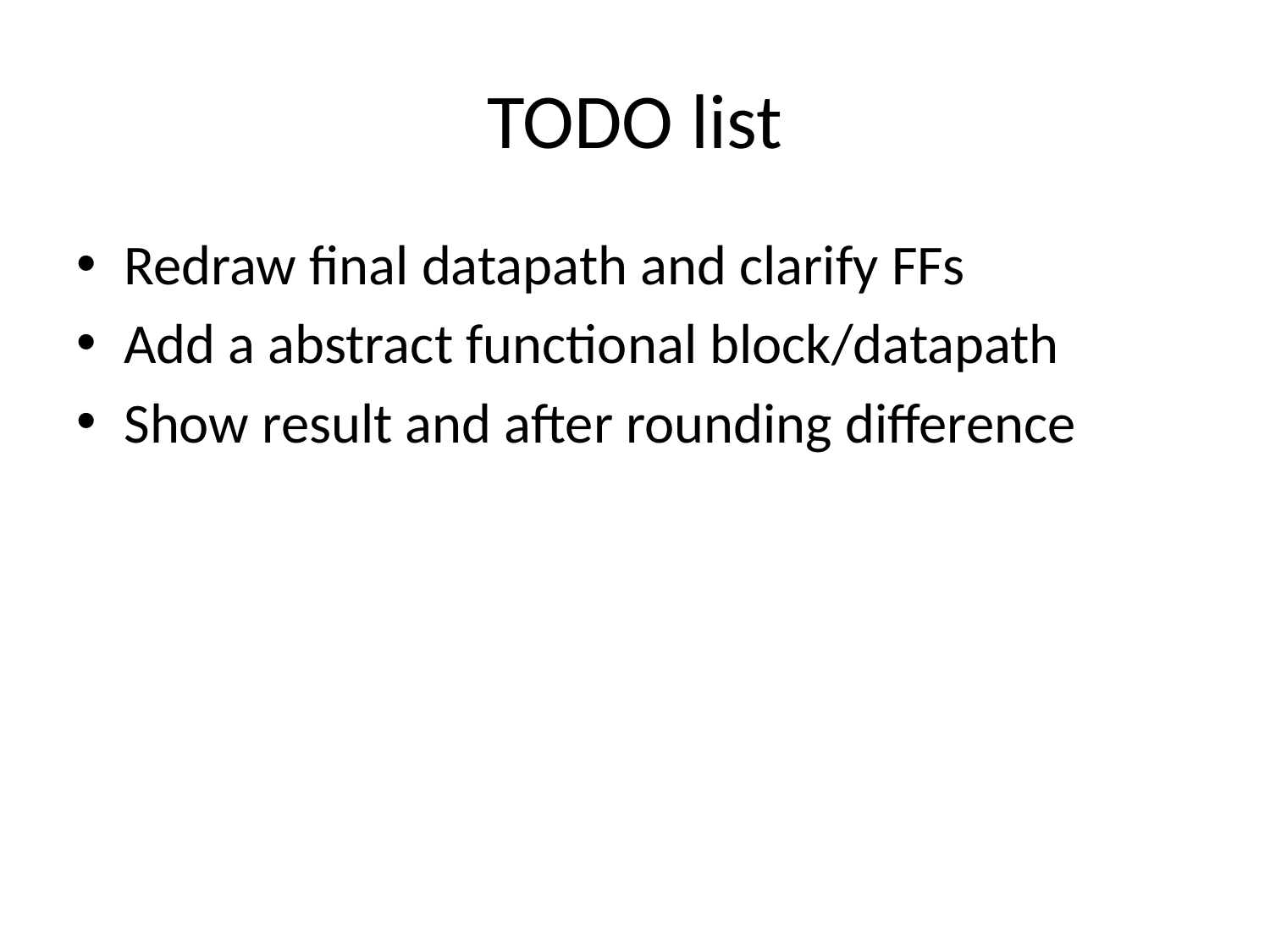

# TODO list
Redraw final datapath and clarify FFs
Add a abstract functional block/datapath
Show result and after rounding difference